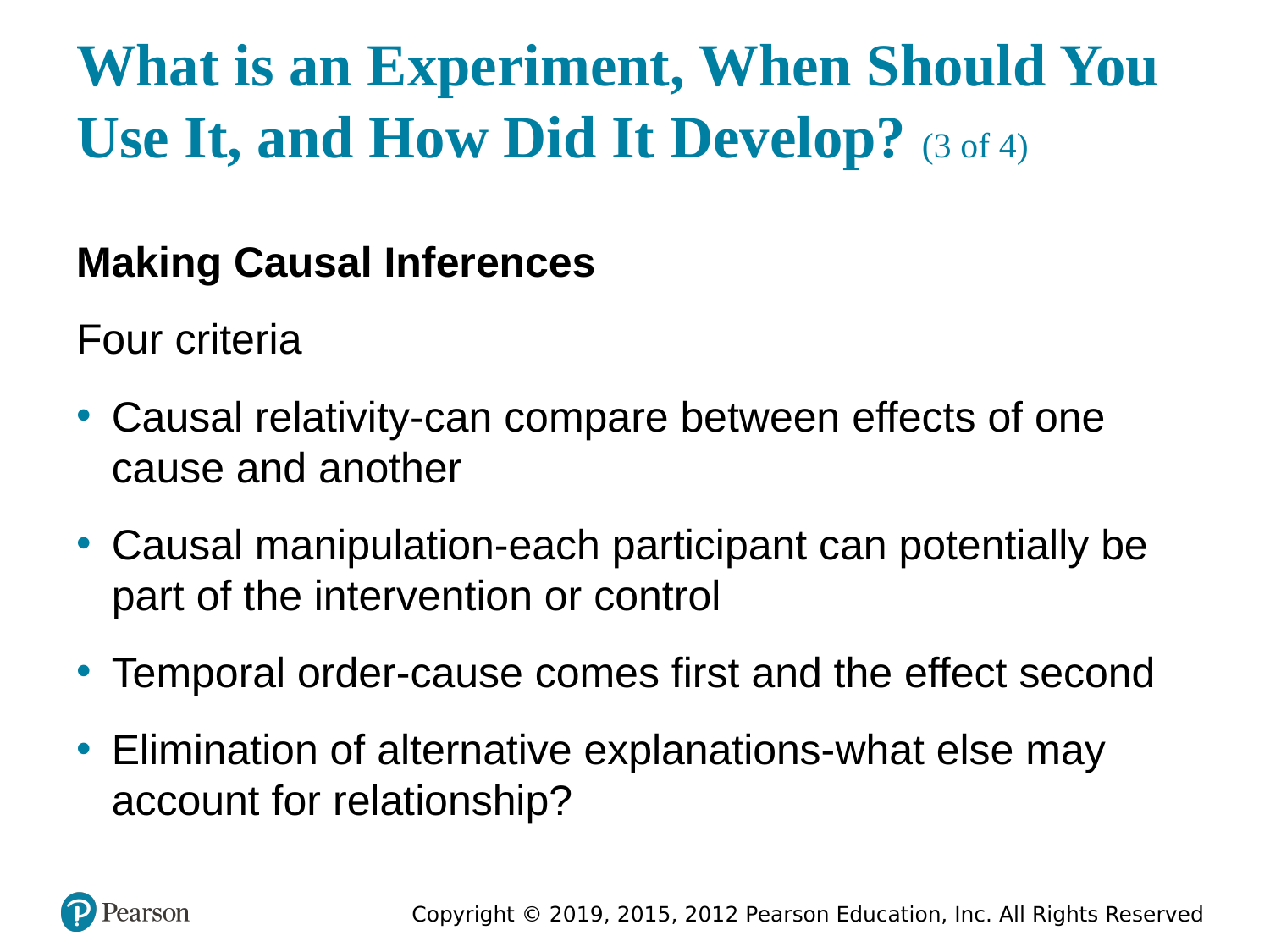

# What is an Experiment, When Should You Use It, and How Did It Develop? (3 of 4)
Making Causal Inferences
Four criteria
Causal relativity-can compare between effects of one cause and another
Causal manipulation-each participant can potentially be part of the intervention or control
Temporal order-cause comes first and the effect second
Elimination of alternative explanations-what else may account for relationship?